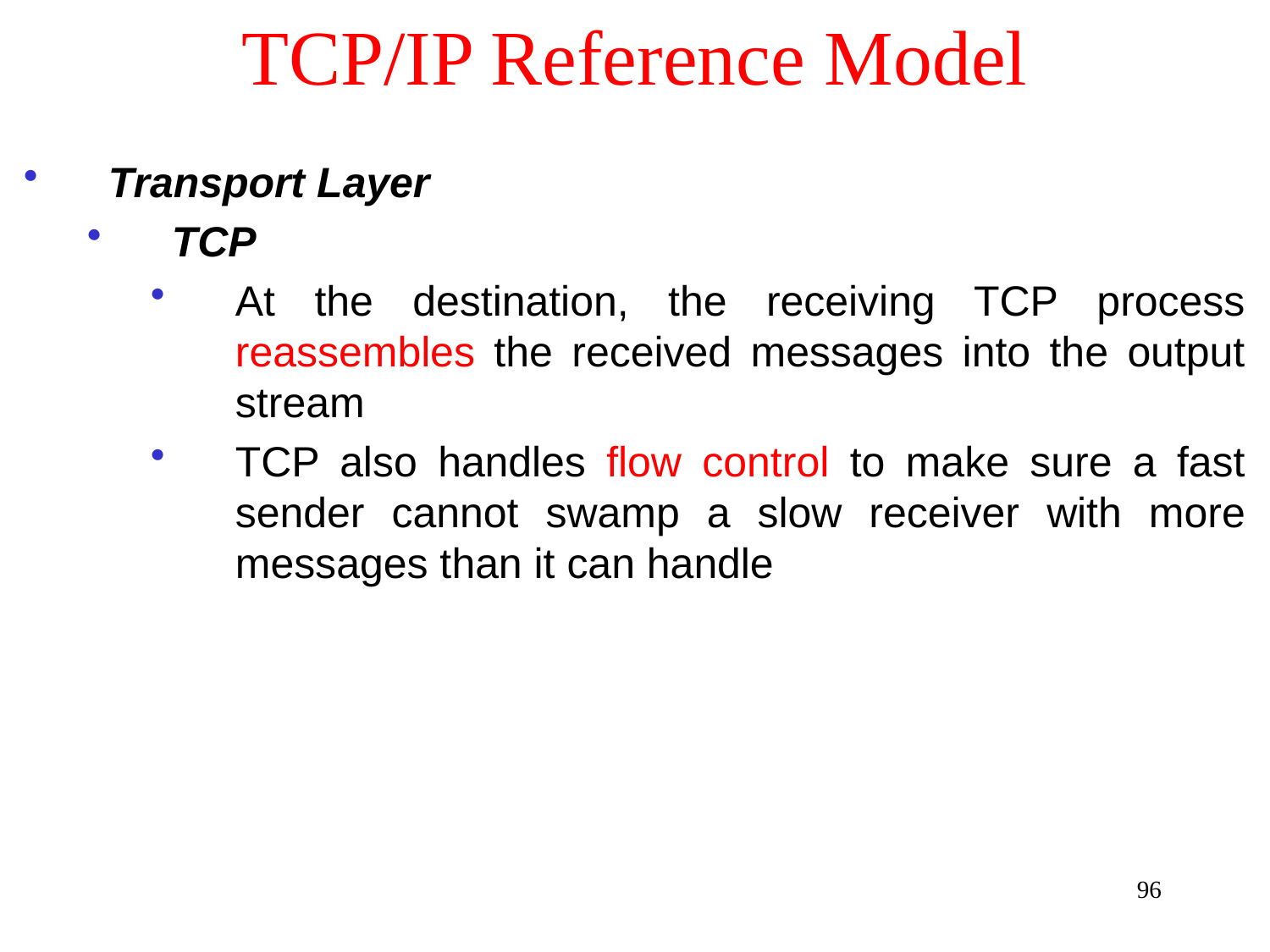

# TCP/IP Reference Model

Transport Layer
TCP
At the destination, the receiving TCP process reassembles the received messages into the output stream
TCP also handles flow control to make sure a fast sender cannot swamp a slow receiver with more messages than it can handle
96